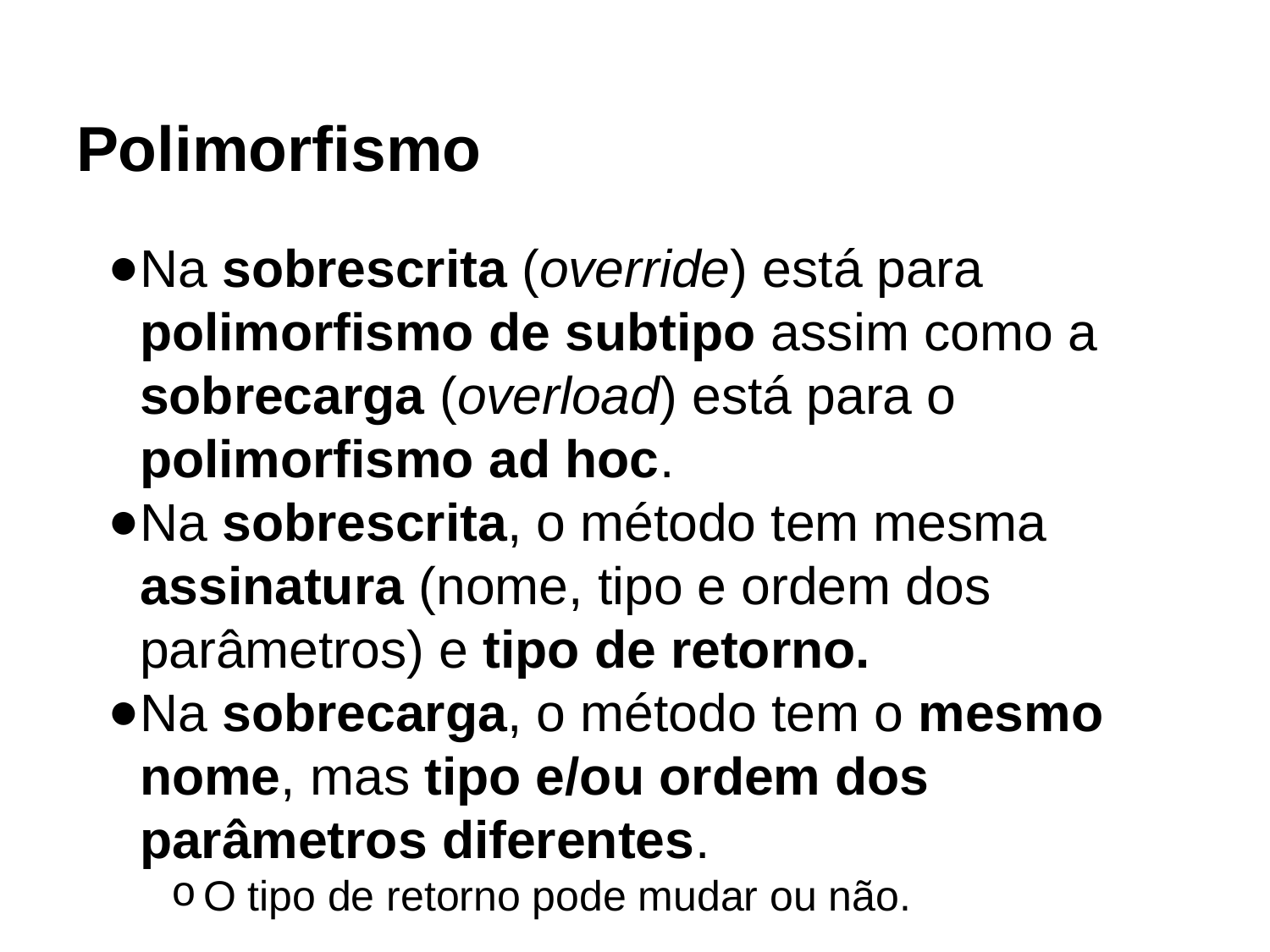

# Polimorfismo
Na sobrescrita (override) está para polimorfismo de subtipo assim como a sobrecarga (overload) está para o polimorfismo ad hoc.
Na sobrescrita, o método tem mesma assinatura (nome, tipo e ordem dos parâmetros) e tipo de retorno.
Na sobrecarga, o método tem o mesmo nome, mas tipo e/ou ordem dos parâmetros diferentes.
O tipo de retorno pode mudar ou não.